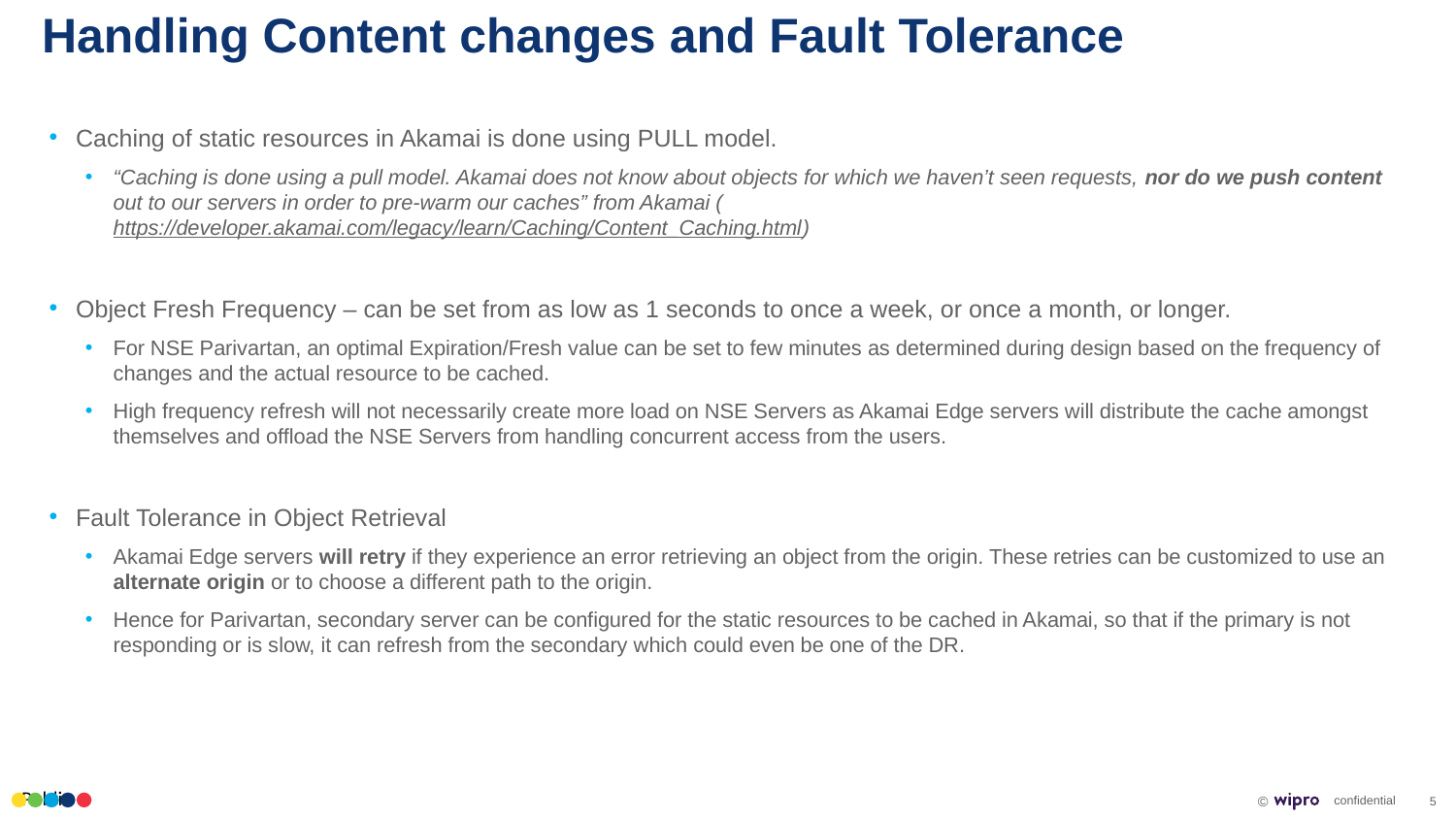

# Handling Content changes and Fault Tolerance
Caching of static resources in Akamai is done using PULL model.
“Caching is done using a pull model. Akamai does not know about objects for which we haven’t seen requests, nor do we push content out to our servers in order to pre-warm our caches” from Akamai (https://developer.akamai.com/legacy/learn/Caching/Content_Caching.html)

Object Fresh Frequency – can be set from as low as 1 seconds to once a week, or once a month, or longer.
For NSE Parivartan, an optimal Expiration/Fresh value can be set to few minutes as determined during design based on the frequency of changes and the actual resource to be cached.
High frequency refresh will not necessarily create more load on NSE Servers as Akamai Edge servers will distribute the cache amongst themselves and offload the NSE Servers from handling concurrent access from the users.

Fault Tolerance in Object Retrieval
Akamai Edge servers will retry if they experience an error retrieving an object from the origin. These retries can be customized to use an alternate origin or to choose a different path to the origin.
Hence for Parivartan, secondary server can be configured for the static resources to be cached in Akamai, so that if the primary is not responding or is slow, it can refresh from the secondary which could even be one of the DR.